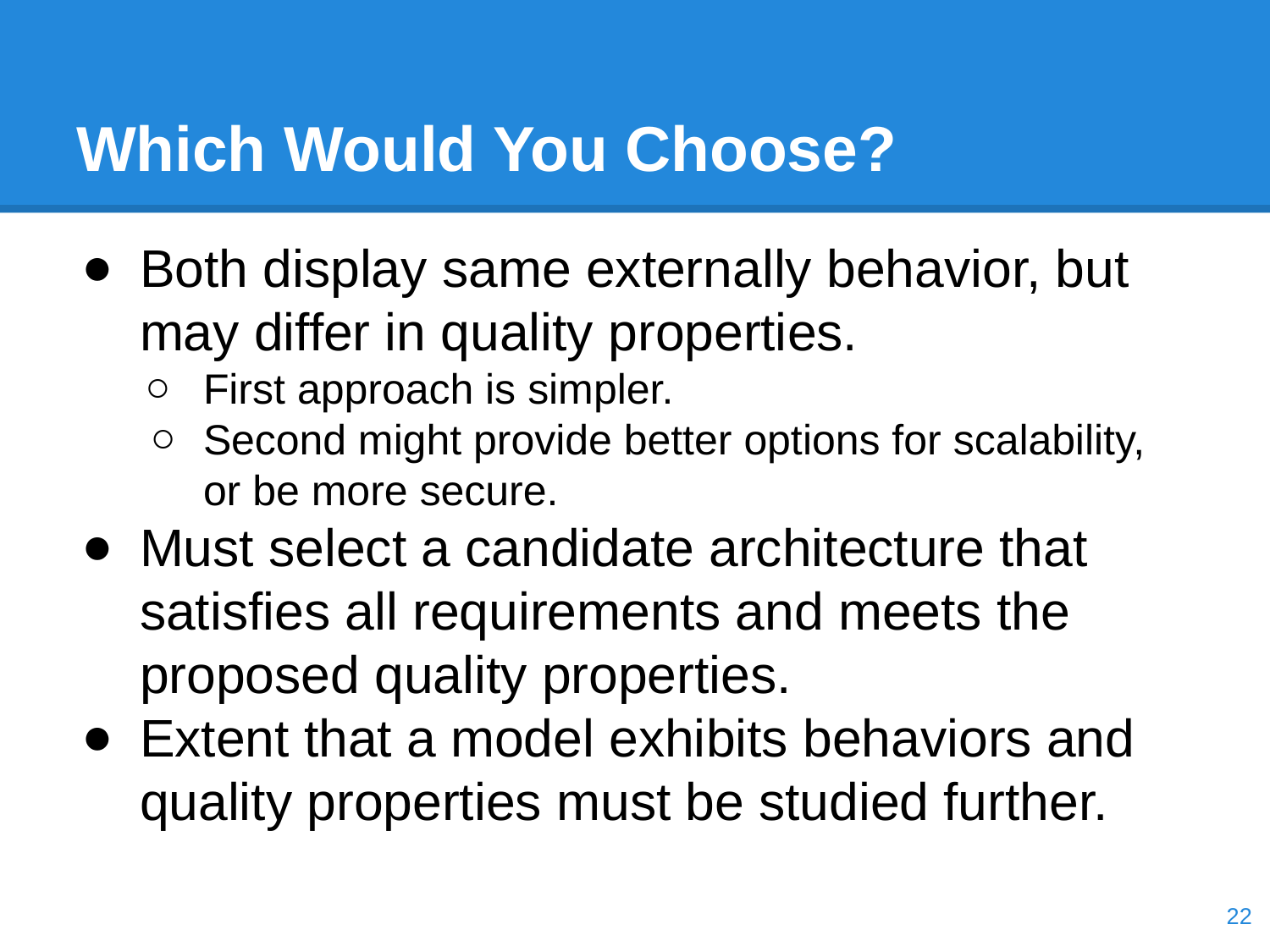

# Which Would You Choose?
Both display same externally behavior, but may differ in quality properties.
First approach is simpler.
Second might provide better options for scalability, or be more secure.
Must select a candidate architecture that satisfies all requirements and meets the proposed quality properties.
Extent that a model exhibits behaviors and quality properties must be studied further.
22